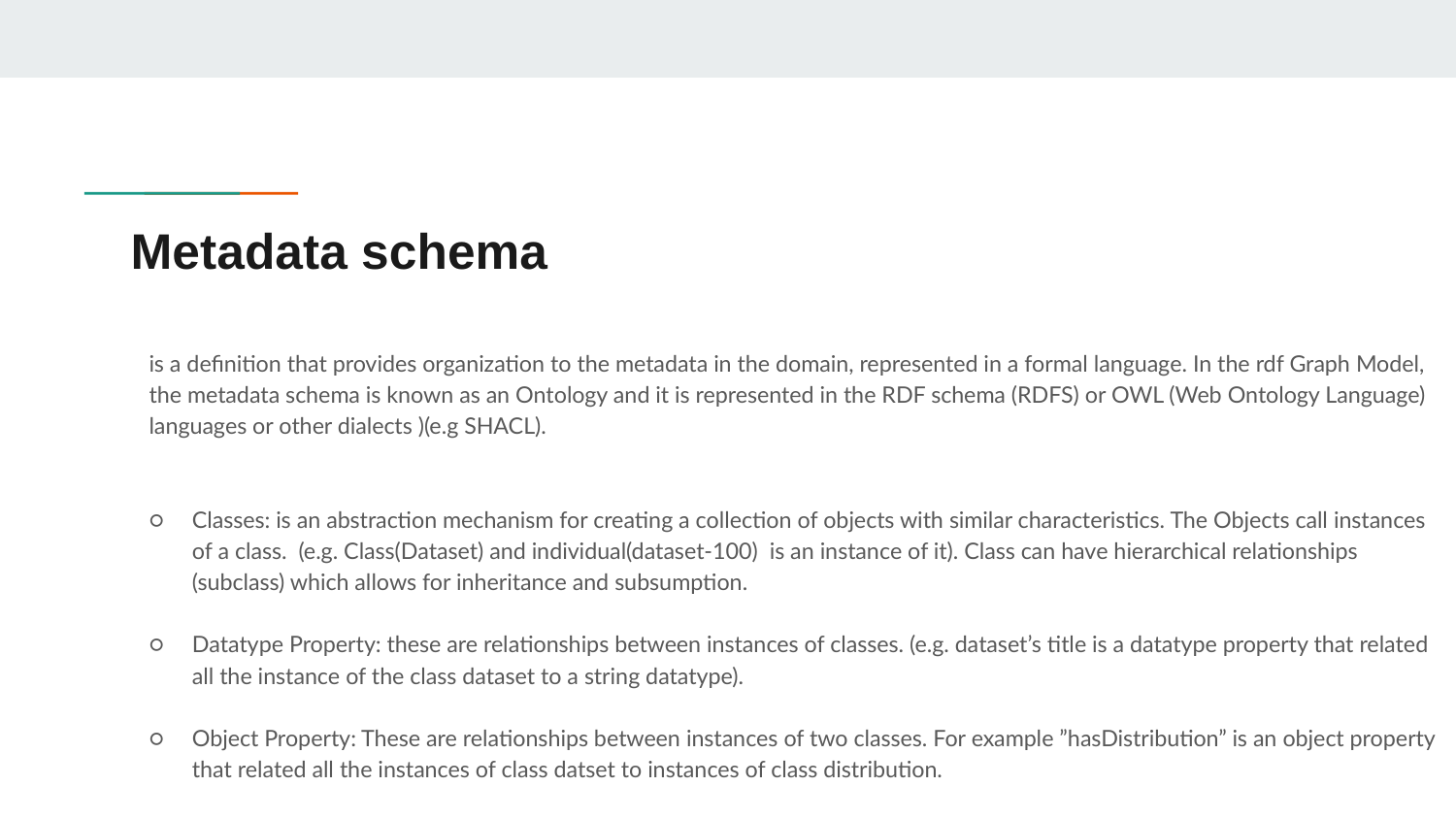

# Metadata schema
is a definition that provides organization to the metadata in the domain, represented in a formal language. In the rdf Graph Model, the metadata schema is known as an Ontology and it is represented in the RDF schema (RDFS) or OWL (Web Ontology Language) languages or other dialects )(e.g SHACL).

Classes: is an abstraction mechanism for creating a collection of objects with similar characteristics. The Objects call instances of a class.  (e.g. Class(Dataset) and individual(dataset-100)  is an instance of it). Class can have hierarchical relationships (subclass) which allows for inheritance and subsumption.

Datatype Property: these are relationships between instances of classes. (e.g. dataset’s title is a datatype property that related all the instance of the class dataset to a string datatype).

Object Property: These are relationships between instances of two classes. For example ”hasDistribution” is an object property that related all the instances of class datset to instances of class distribution.